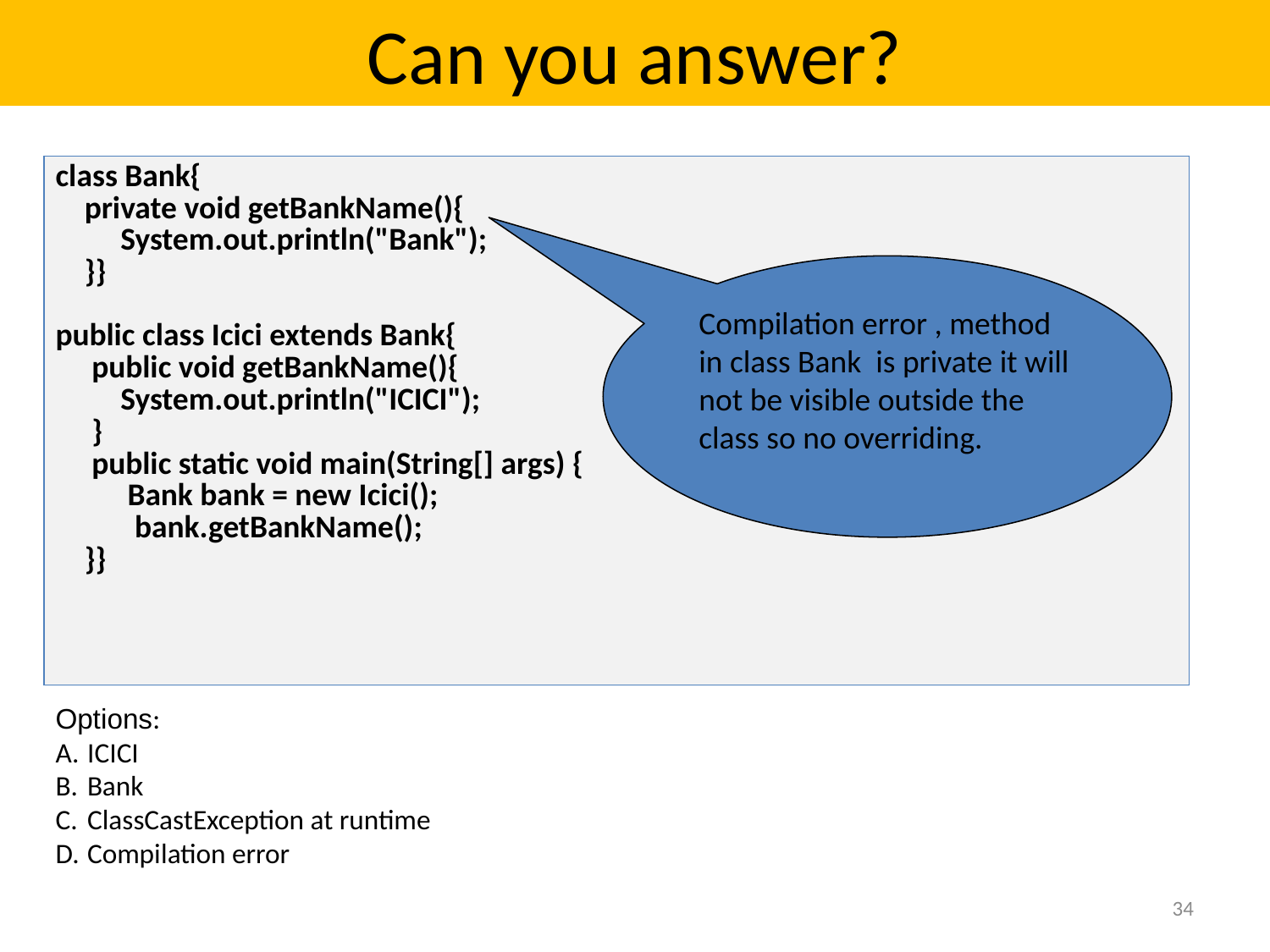

# Can you answer?
| class Bank{ private void getBankName(){ System.out.println("Bank"); }} public class Icici extends Bank{ public void getBankName(){ System.out.println("ICICI"); } public static void main(String[] args) { Bank bank = new Icici(); bank.getBankName(); }} |
| --- |
Compilation error , method in class Bank  is private it will not be visible outside the class so no overriding.
Options:
ICICI
Bank
ClassCastException at runtime
Compilation error
34